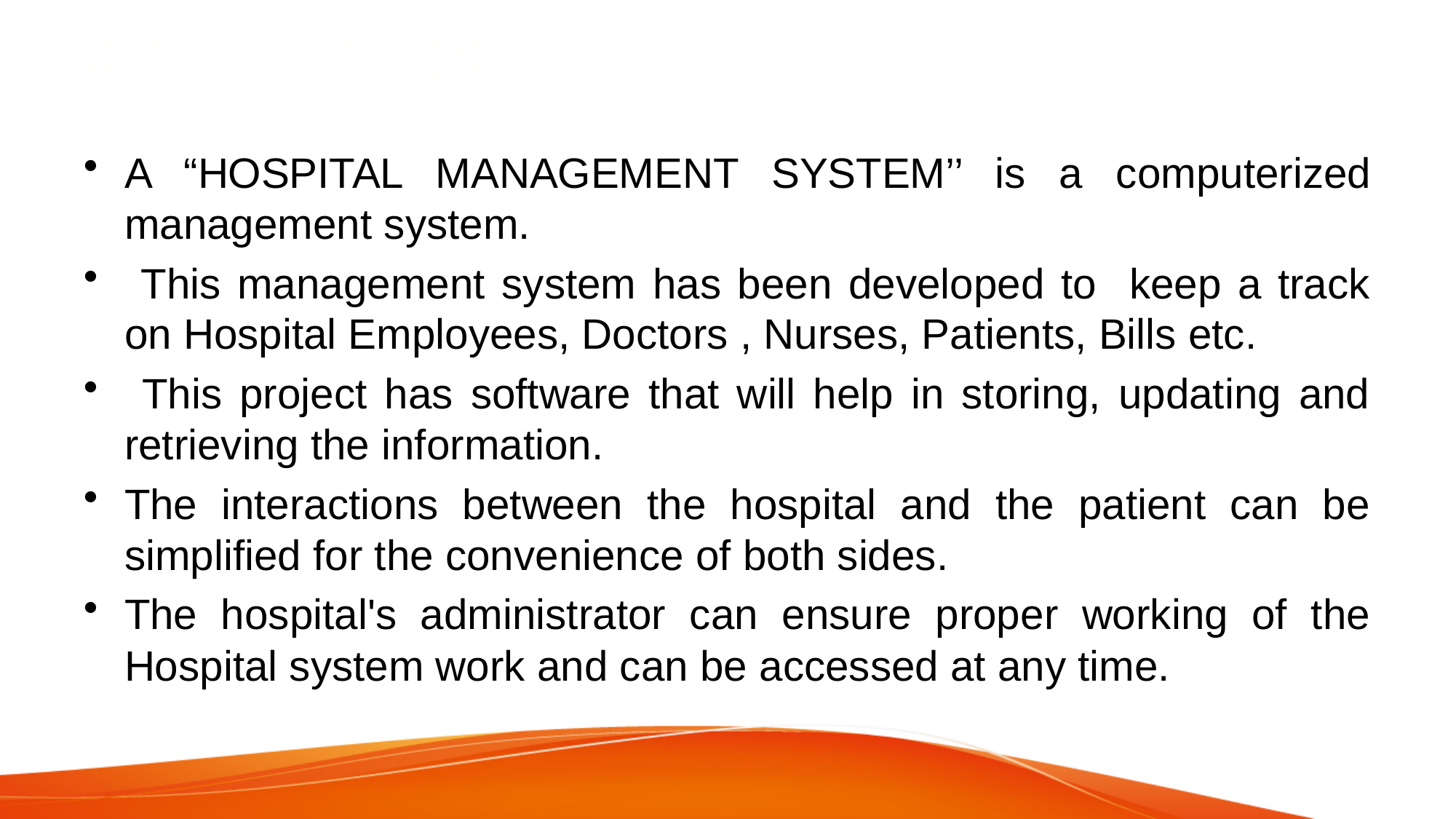

# INTRODUCTION :
A “HOSPITAL MANAGEMENT SYSTEM’’ is a computerized management system.
 This management system has been developed to  keep a track on Hospital Employees, Doctors , Nurses, Patients, Bills etc.
 This project has software that will help in storing, updating and retrieving the information.
The interactions between the hospital and the patient can be simplified for the convenience of both sides.
The hospital's administrator can ensure proper working of the Hospital system work and can be accessed at any time.